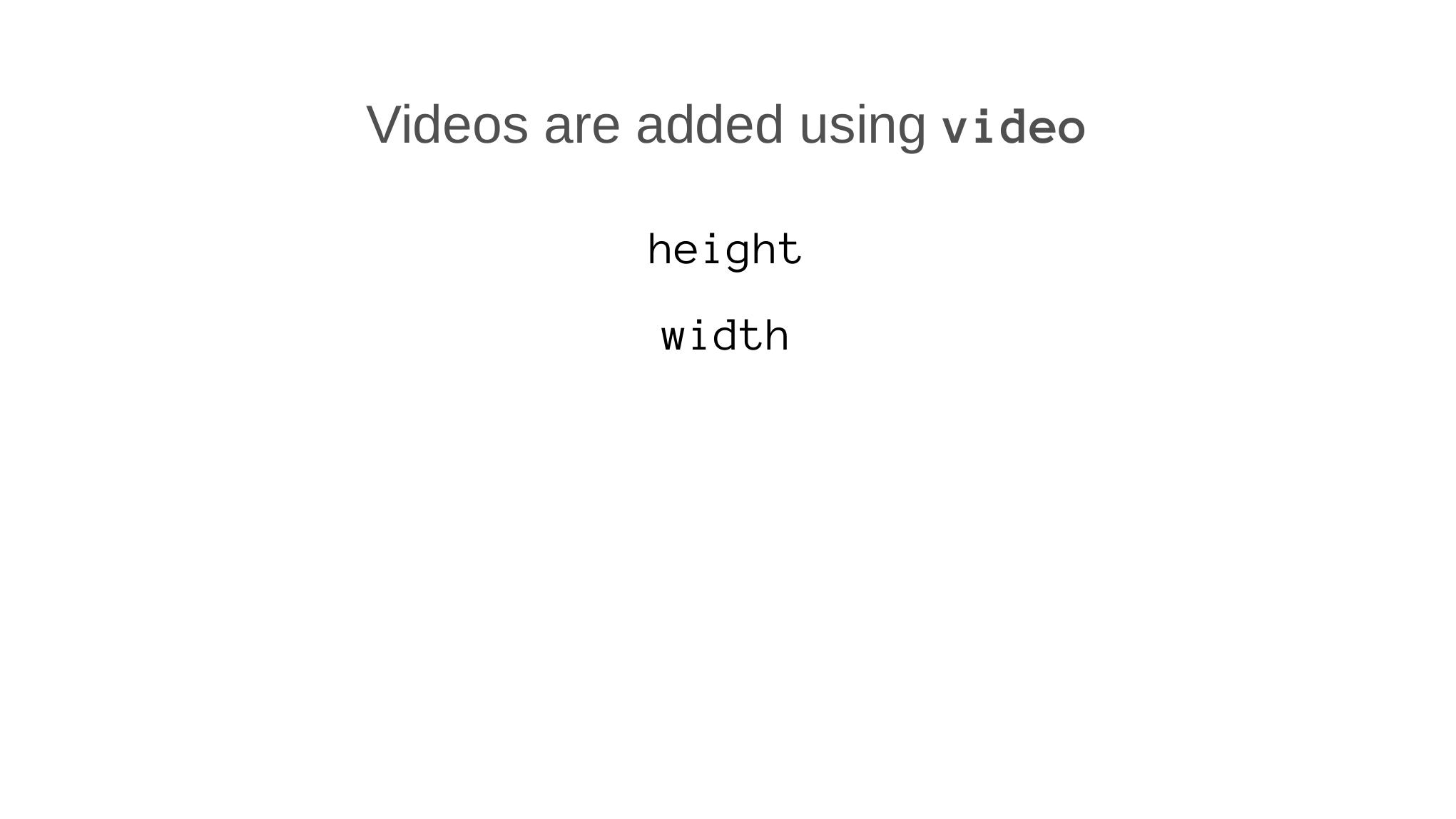

Videos are added using video
height
width